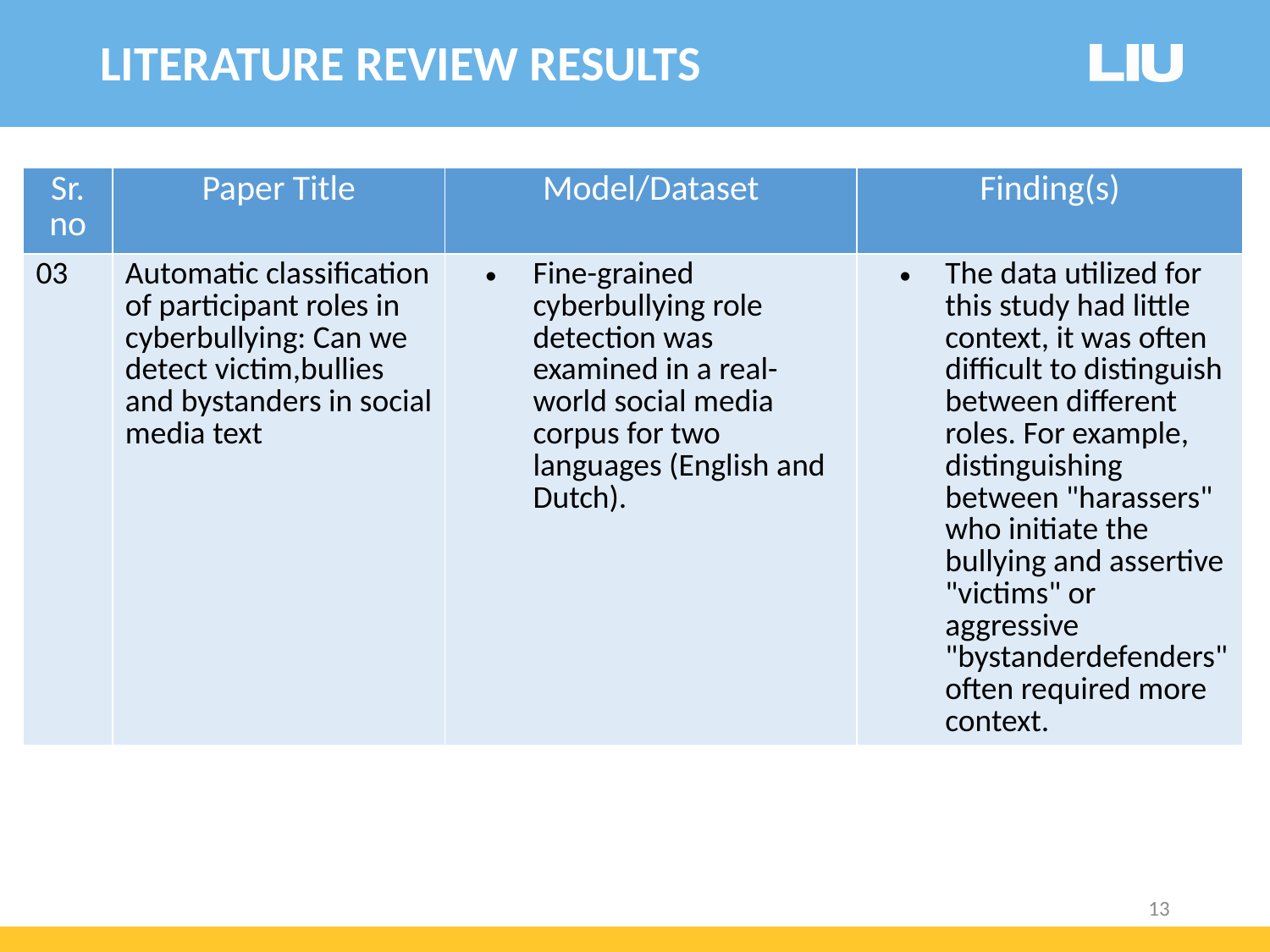

LITERATURE REVIEW RESULTS
| Sr. no | Paper Title | Model/Dataset | Finding(s) |
| --- | --- | --- | --- |
| 03 | Automatic classification of participant roles in cyberbullying: Can we detect victim,bullies and bystanders in social media text | Fine-grained cyberbullying role detection was examined in a real-world social media corpus for two languages (English and Dutch). | The data utilized for this study had little context, it was often difficult to distinguish between different roles. For example, distinguishing between "harassers" who initiate the bullying and assertive "victims" or aggressive "bystanderdefenders" often required more context. |

13